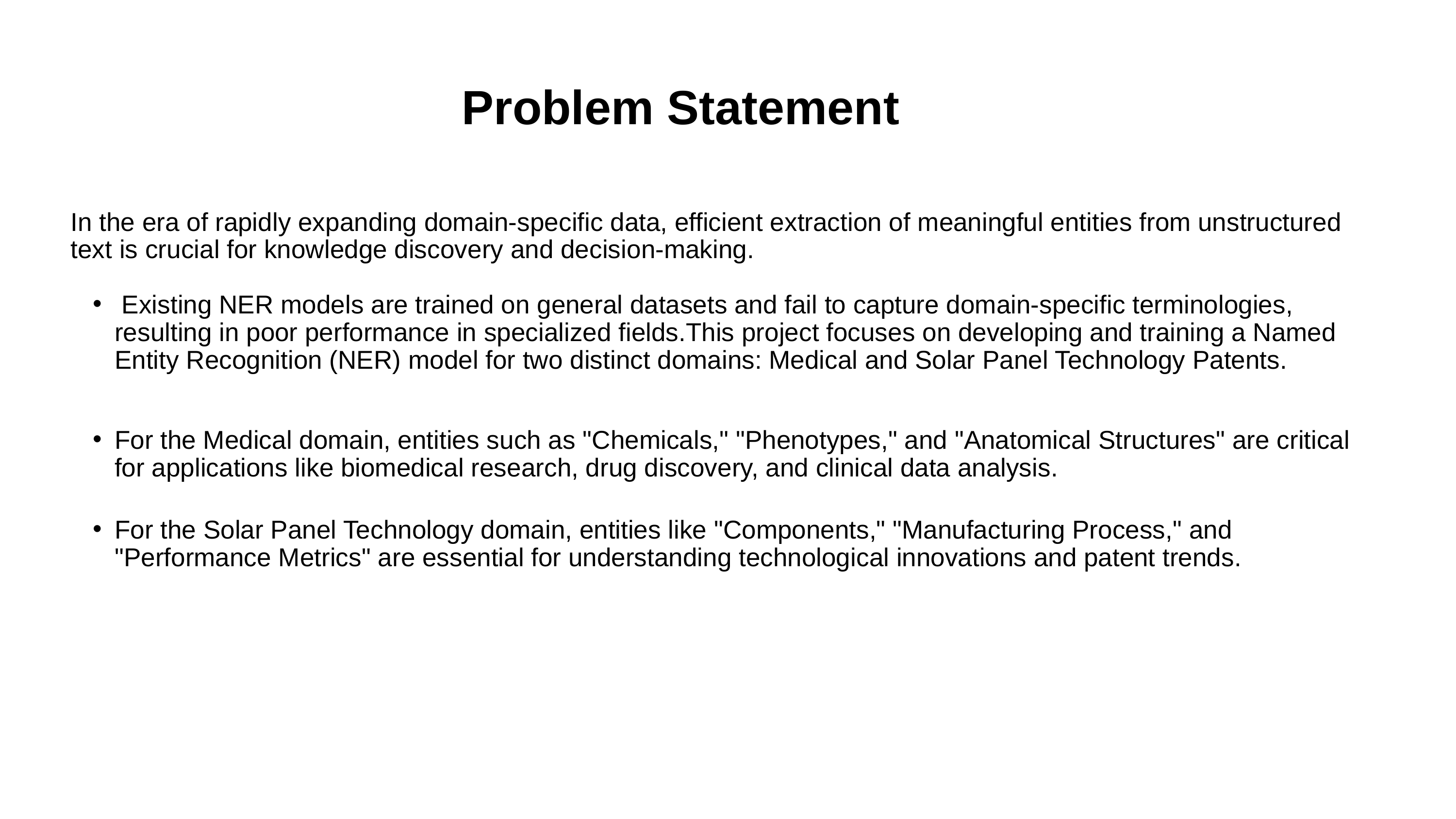

Problem Statement
In the era of rapidly expanding domain-specific data, efficient extraction of meaningful entities from unstructured text is crucial for knowledge discovery and decision-making.

 Existing NER models are trained on general datasets and fail to capture domain-specific terminologies, resulting in poor performance in specialized fields.This project focuses on developing and training a Named Entity Recognition (NER) model for two distinct domains: Medical and Solar Panel Technology Patents.
For the Medical domain, entities such as "Chemicals," "Phenotypes," and "Anatomical Structures" are critical for applications like biomedical research, drug discovery, and clinical data analysis.
For the Solar Panel Technology domain, entities like "Components," "Manufacturing Process," and "Performance Metrics" are essential for understanding technological innovations and patent trends.